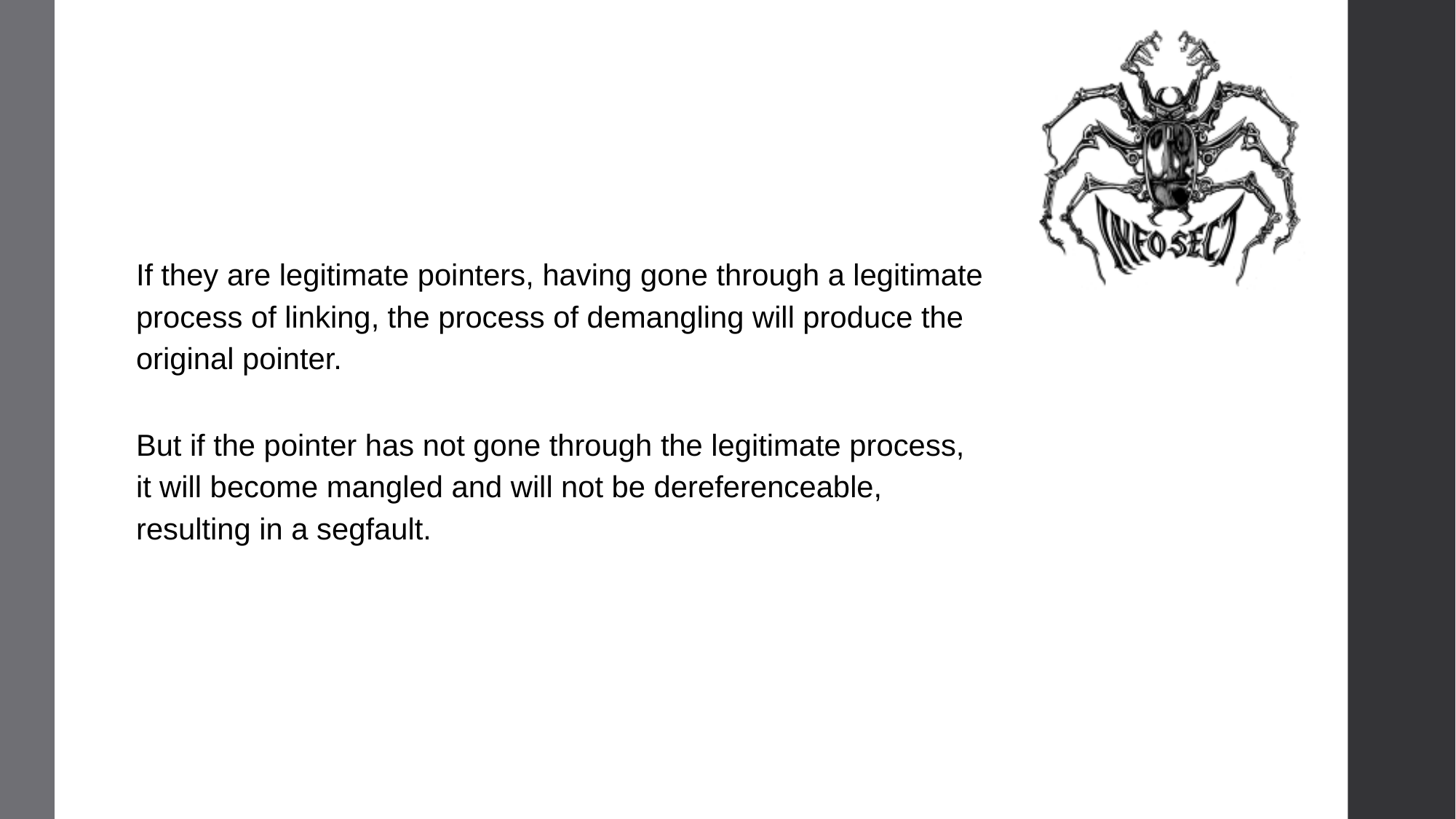

If they are legitimate pointers, having gone through a legitimate process of linking, the process of demangling will produce the original pointer.

But if the pointer has not gone through the legitimate process,
it will become mangled and will not be dereferenceable, resulting in a segfault.